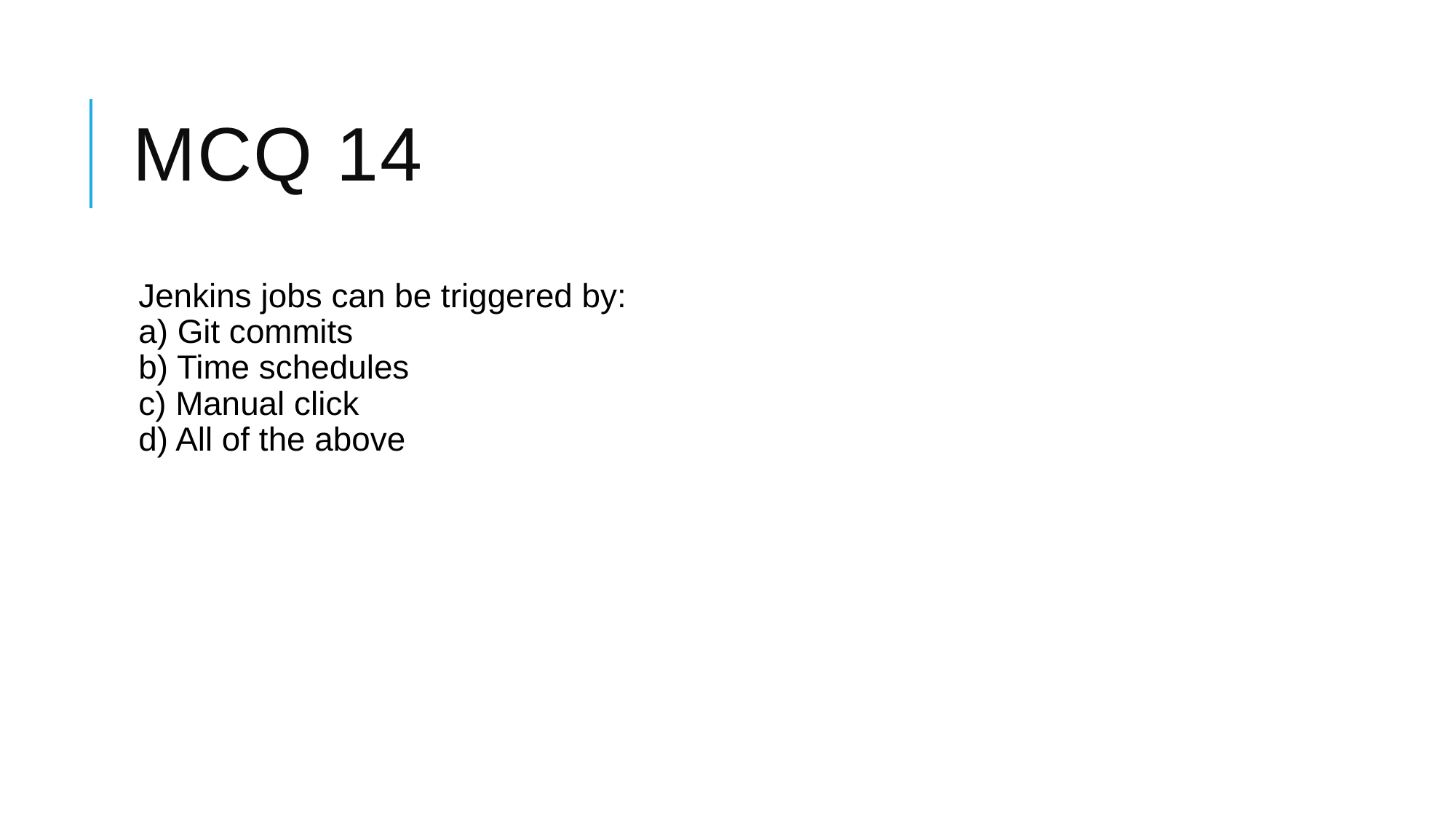

# Mcq 14
Jenkins jobs can be triggered by:
a) Git commits
b) Time schedules
c) Manual click
d) All of the above